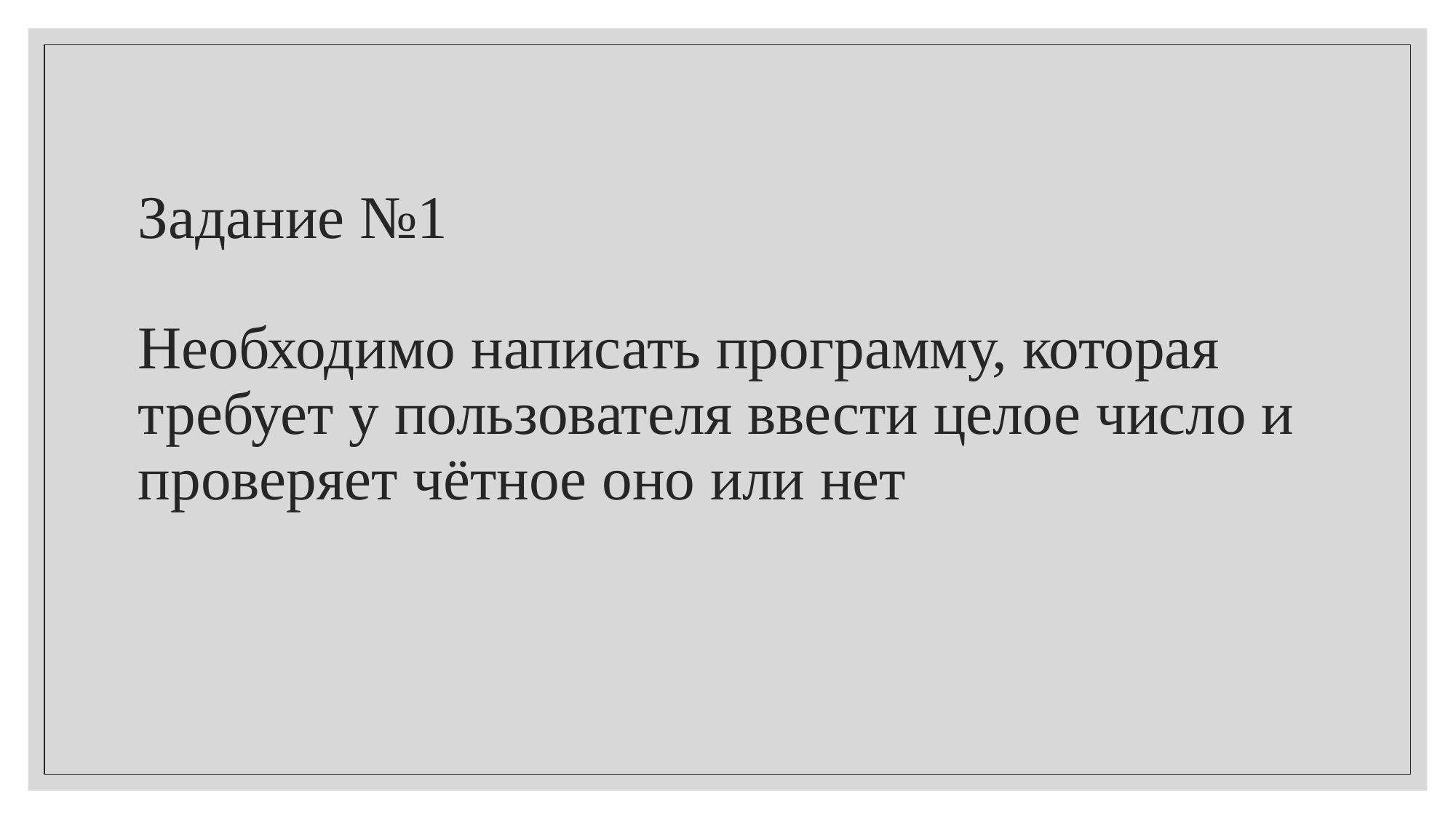

# Задание №1 Необходимо написать программу, которая требует у пользователя ввести целое число и проверяет чётное оно или нет